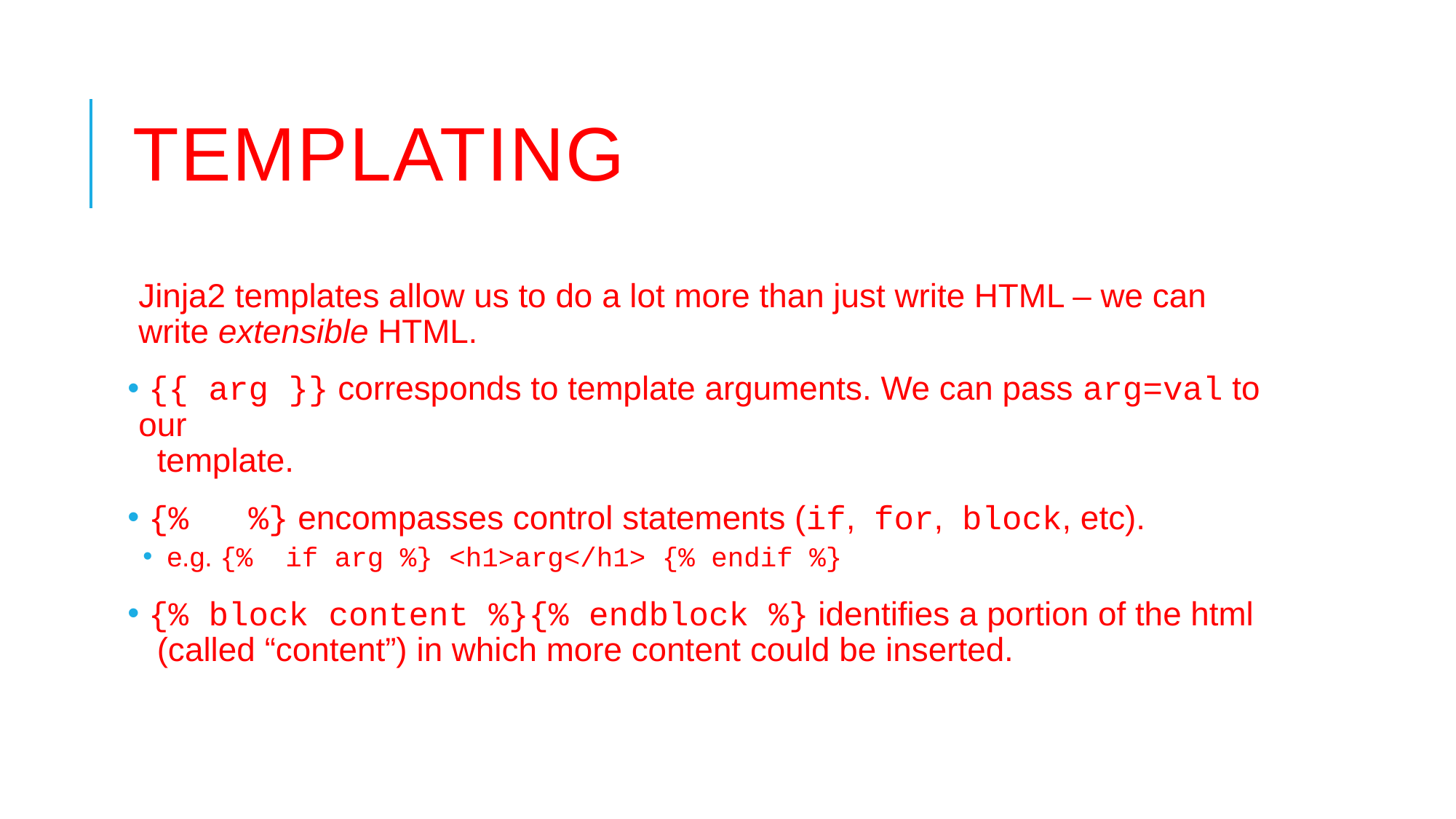

# Templating
Jinja2 templates allow us to do a lot more than just write HTML – we can write extensible HTML.
 {{ arg }} corresponds to template arguments. We can pass arg=val to our
  template.
 {%   %} encompasses control statements (if,  for,  block, etc).
 e.g. {%  if arg %} <h1>arg</h1> {% endif %}
 {% block content %}{% endblock %} identifies a portion of the html
  (called “content”) in which more content could be inserted.